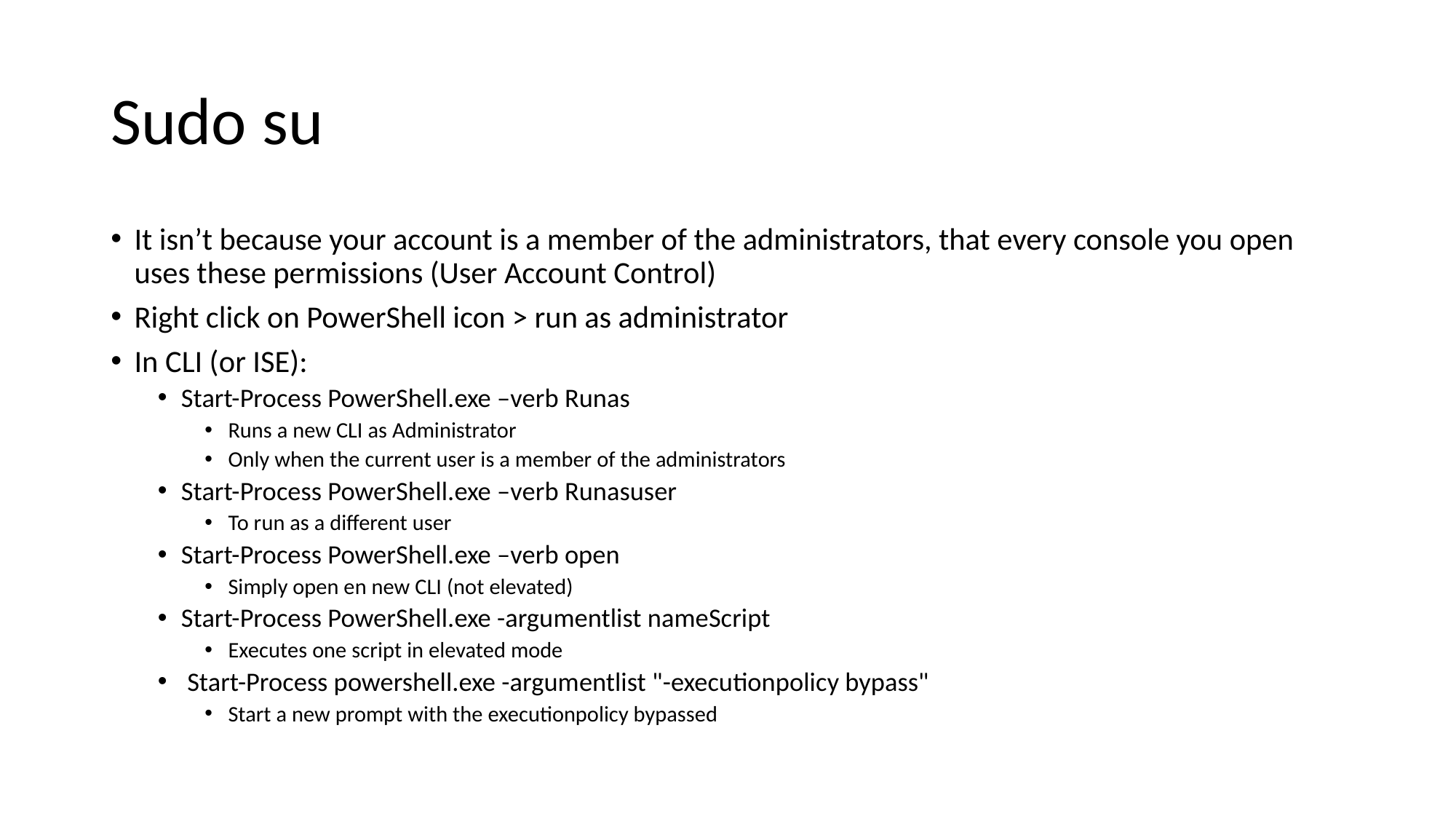

# Sudo su
It isn’t because your account is a member of the administrators, that every console you open uses these permissions (User Account Control)
Right click on PowerShell icon > run as administrator
In CLI (or ISE):
Start-Process PowerShell.exe –verb Runas
Runs a new CLI as Administrator
Only when the current user is a member of the administrators
Start-Process PowerShell.exe –verb Runasuser
To run as a different user
Start-Process PowerShell.exe –verb open
Simply open en new CLI (not elevated)
Start-Process PowerShell.exe -argumentlist nameScript
Executes one script in elevated mode
 Start-Process powershell.exe -argumentlist "-executionpolicy bypass"
Start a new prompt with the executionpolicy bypassed